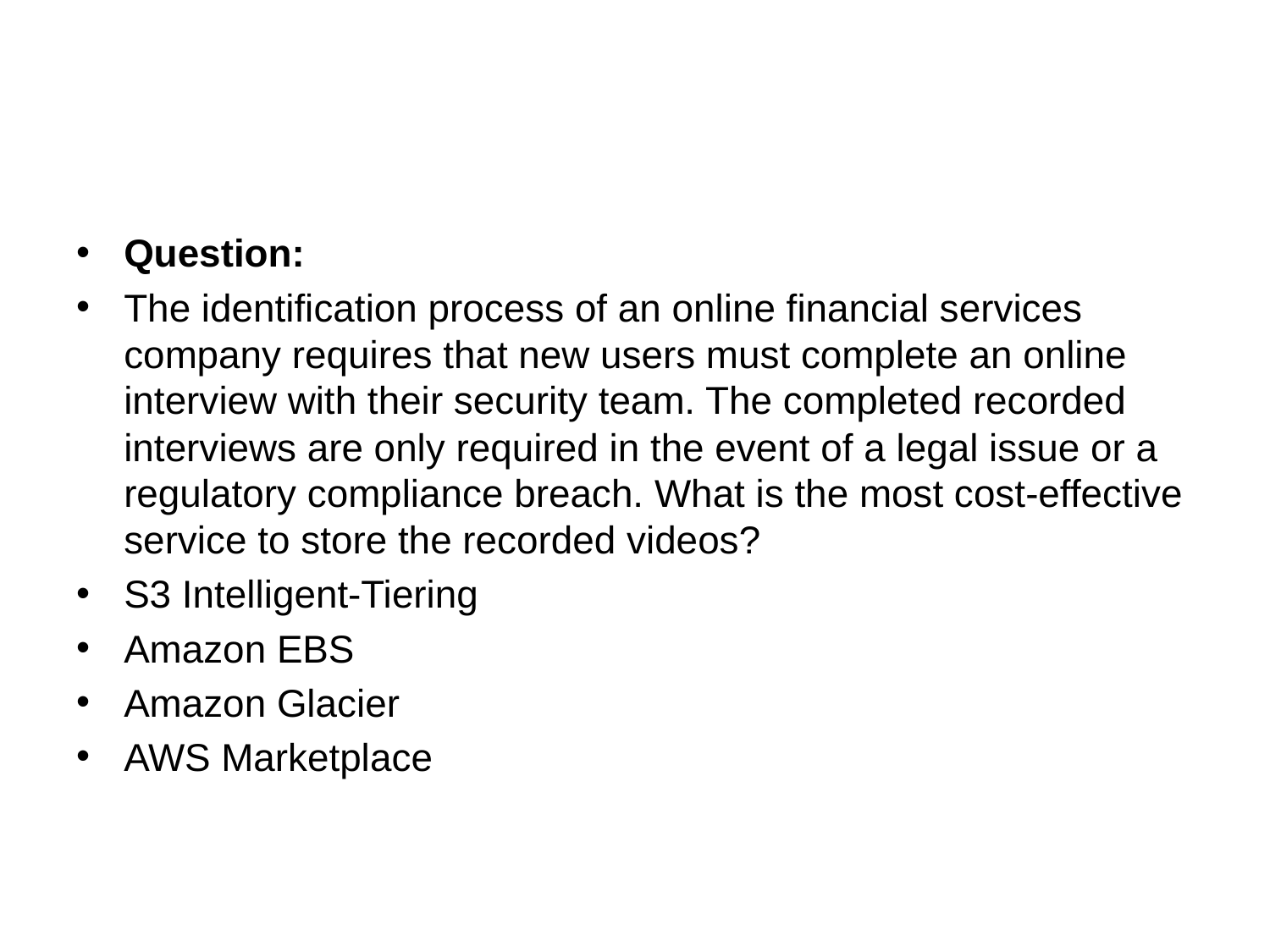

#
Question:
The identification process of an online financial services company requires that new users must complete an online interview with their security team. The completed recorded interviews are only required in the event of a legal issue or a regulatory compliance breach. What is the most cost-effective service to store the recorded videos?​
S3 Intelligent-Tiering
Amazon EBS
Amazon Glacier
AWS Marketplace